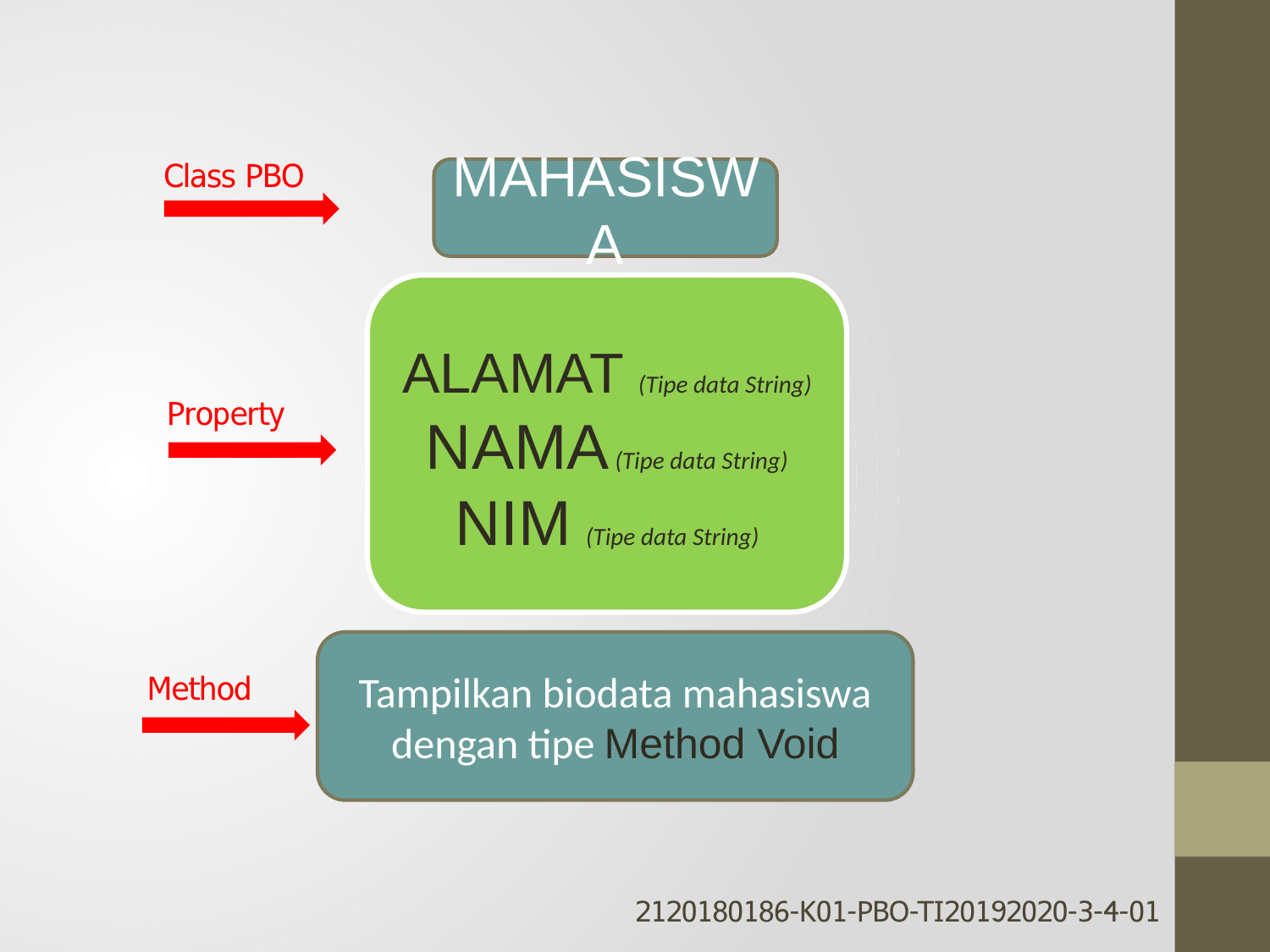

Class PBO
MAHASISWA

ALAMAT (Tipe data String)
NAMA (Tipe data String)
NIM (Tipe data String)
Property

Tampilkan biodata mahasiswa dengan tipe Method Void
Method

2120180186-K01-PBO-TI20192020-3-4-01